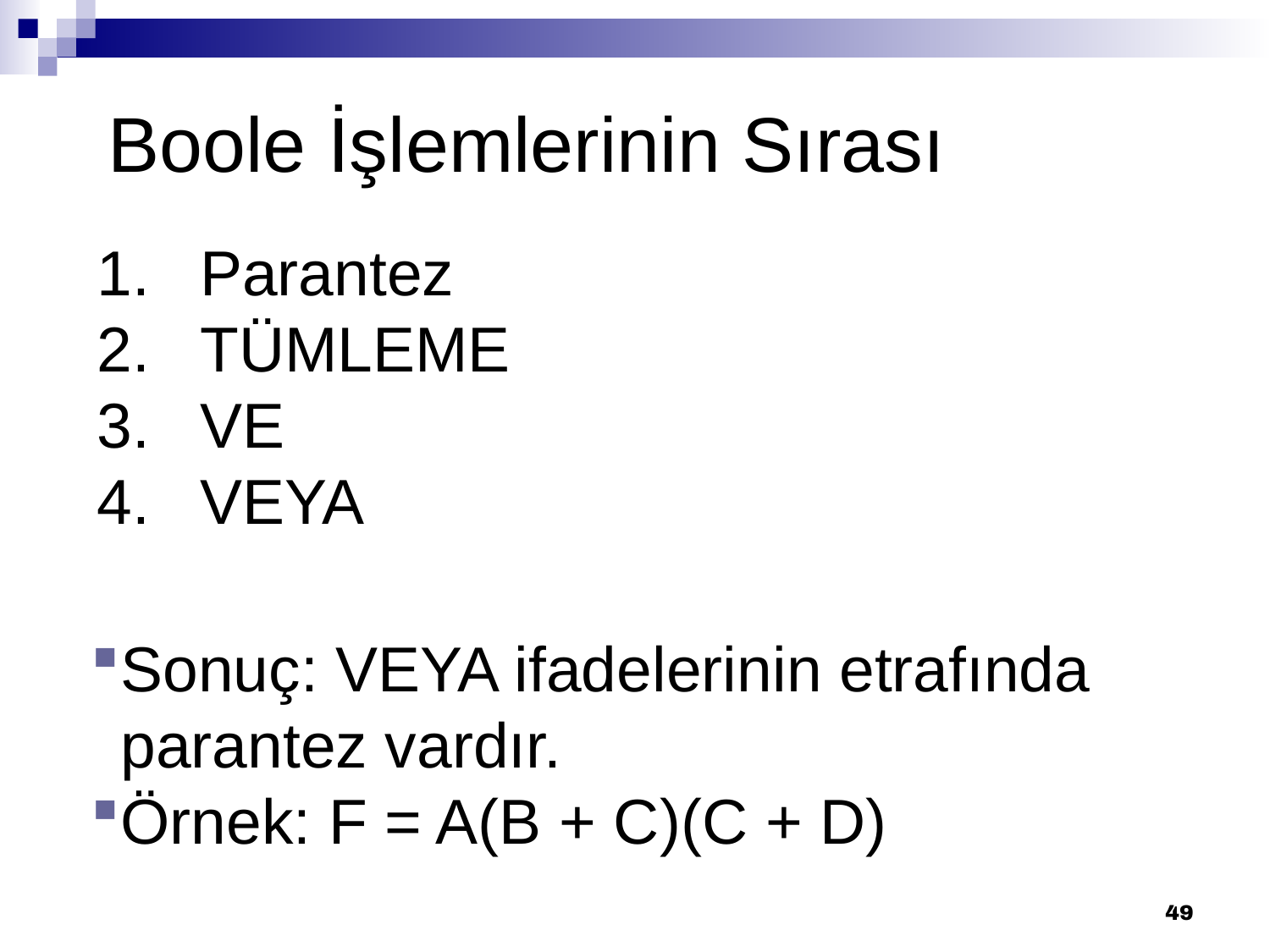

# Boole İşlemlerinin Sırası
Parantez
TÜMLEME
VE
VEYA
Sonuç: VEYA ifadelerinin etrafında parantez vardır.
Örnek: F = A(B + C)(C + D)
49